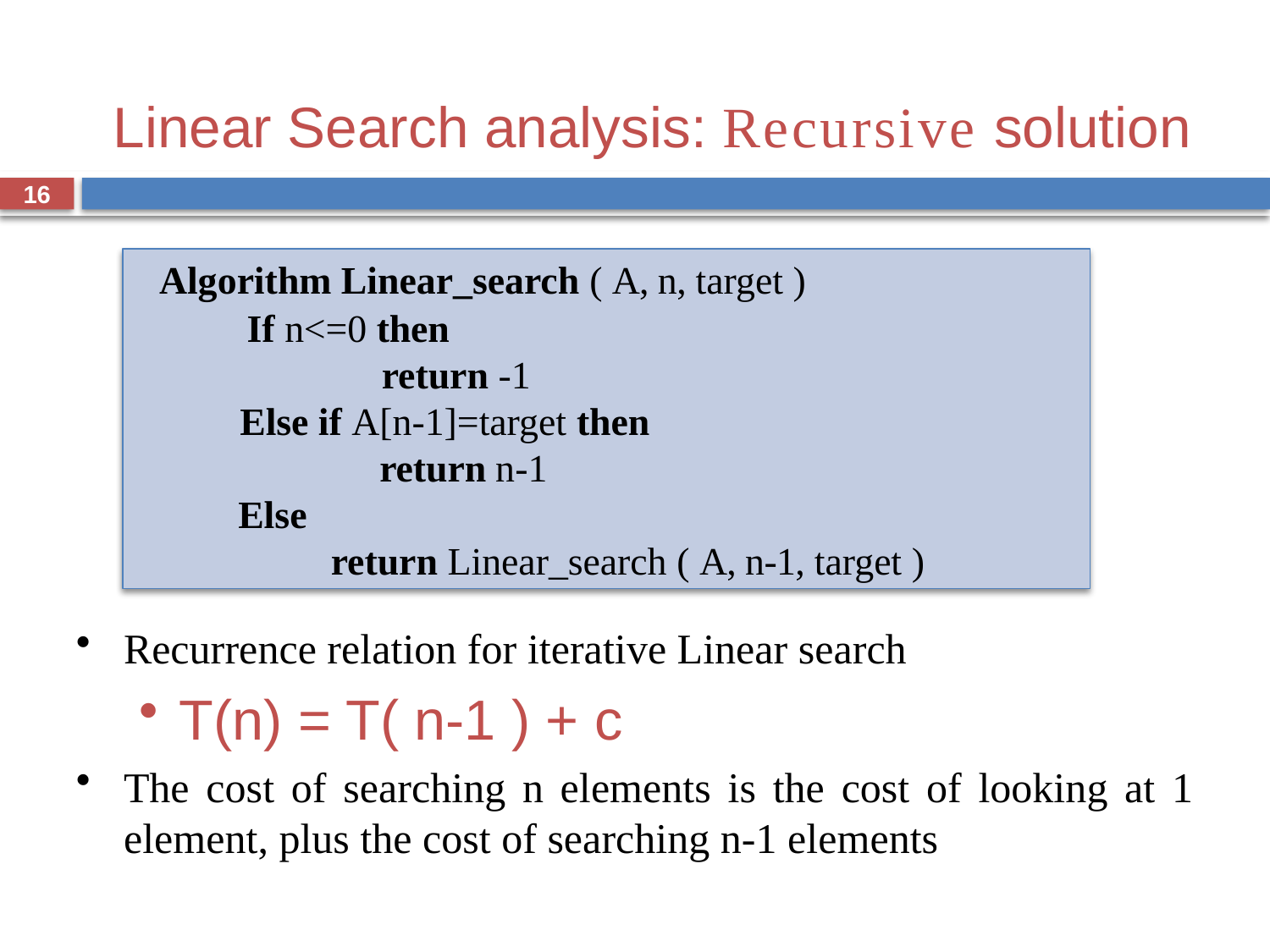

# Linear Search analysis: Recursive solution
16
Algorithm Linear_search ( A, n, target )
         If n<=0 then
return -1
     Else if A[n-1]=target then
            return n-1
    Else
       return Linear_search ( A, n-1, target )

Recurrence relation for iterative Linear search
T(n) = T( n-1 ) + c
The cost of searching n elements is the cost of looking at 1 element, plus the cost of searching n-1 elements